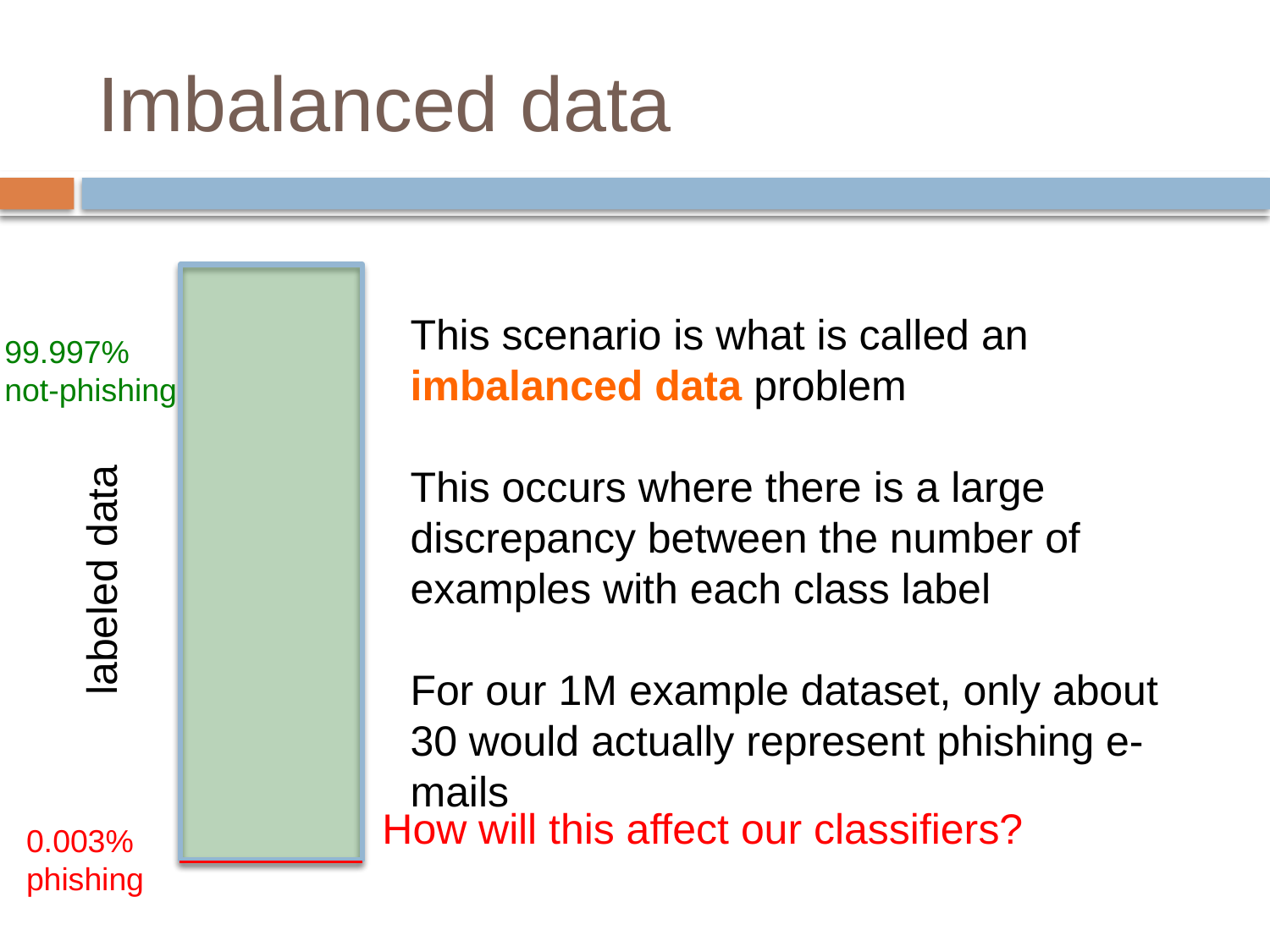

# Imbalanced data

This scenario is what is called an imbalanced data problem

This occurs where there is a large discrepancy between the number of examples with each class label

For our 1M example dataset, only about 30 would actually represent phishing e-mails
99.997%
not-phishing
labeled data
How will this affect our classifiers?
0.003%
phishing